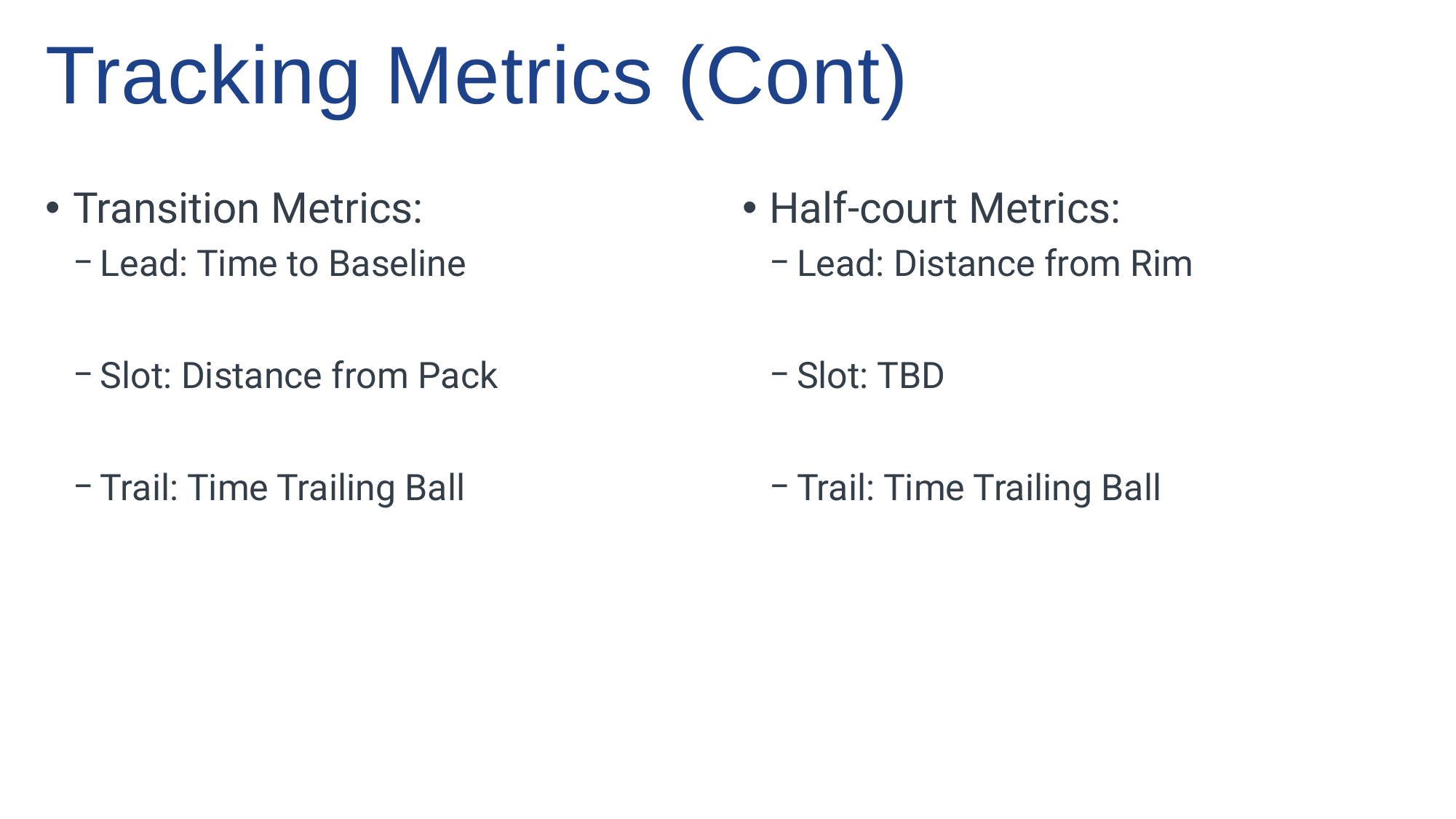

# Tracking Metrics (Cont)

Transition Metrics:
Lead: Time to Baseline

Slot: Distance from Pack

Trail: Time Trailing Ball
Half-court Metrics:
Lead: Distance from Rim

Slot: TBD

Trail: Time Trailing Ball